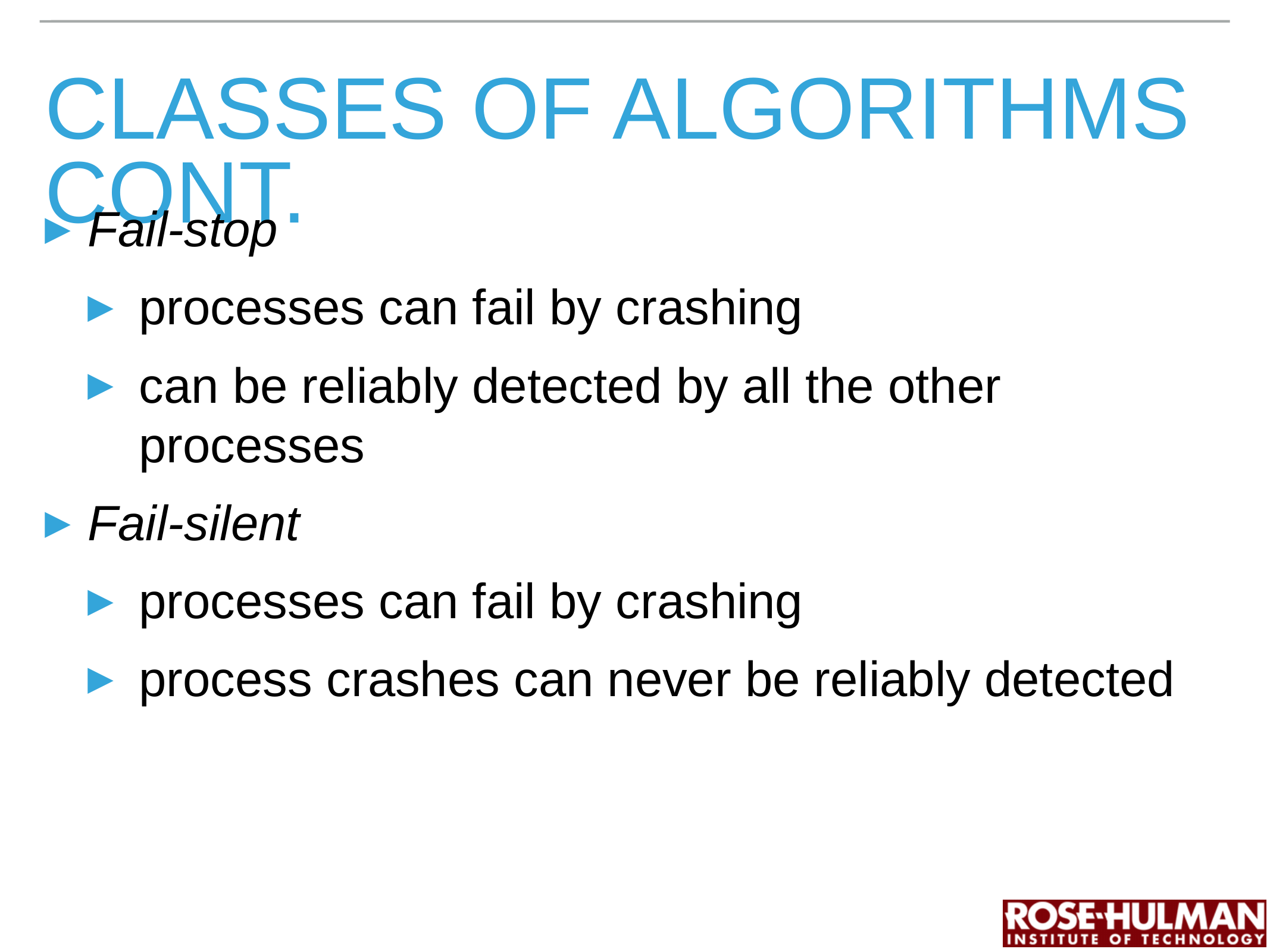

# classes of algorithms cont.
Fail-stop
processes can fail by crashing
can be reliably detected by all the other processes
Fail-silent
processes can fail by crashing
process crashes can never be reliably detected
32